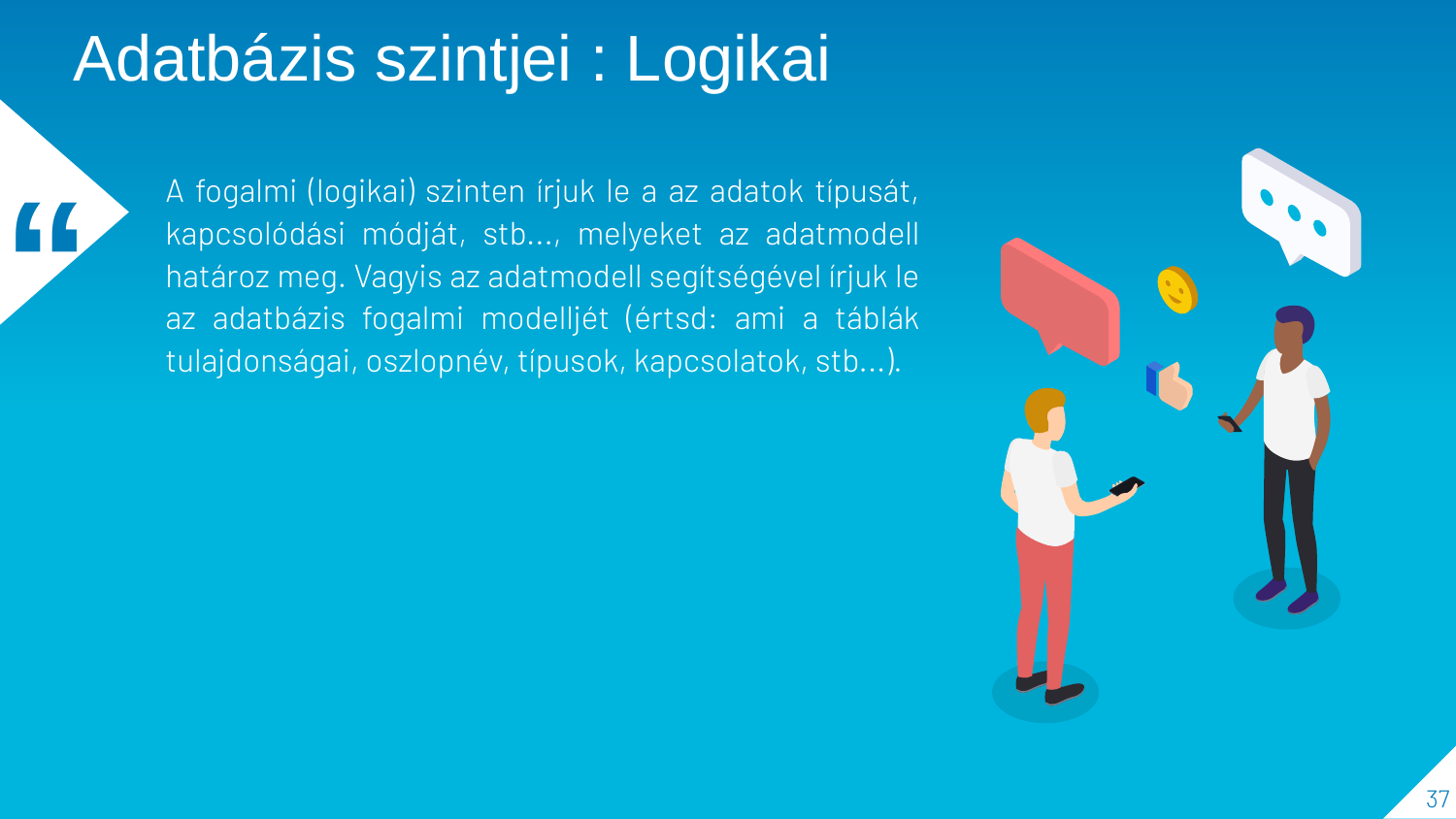

Adatbázis szintjei : Logikai

A fogalmi (logikai) szinten írjuk le a az adatok típusát, kapcsolódási módját, stb..., melyeket az adatmodell határoz meg. Vagyis az adatmodell segítségével írjuk le az adatbázis fogalmi modelljét (értsd: ami a táblák tulajdonságai, oszlopnév, típusok, kapcsolatok, stb...).
37